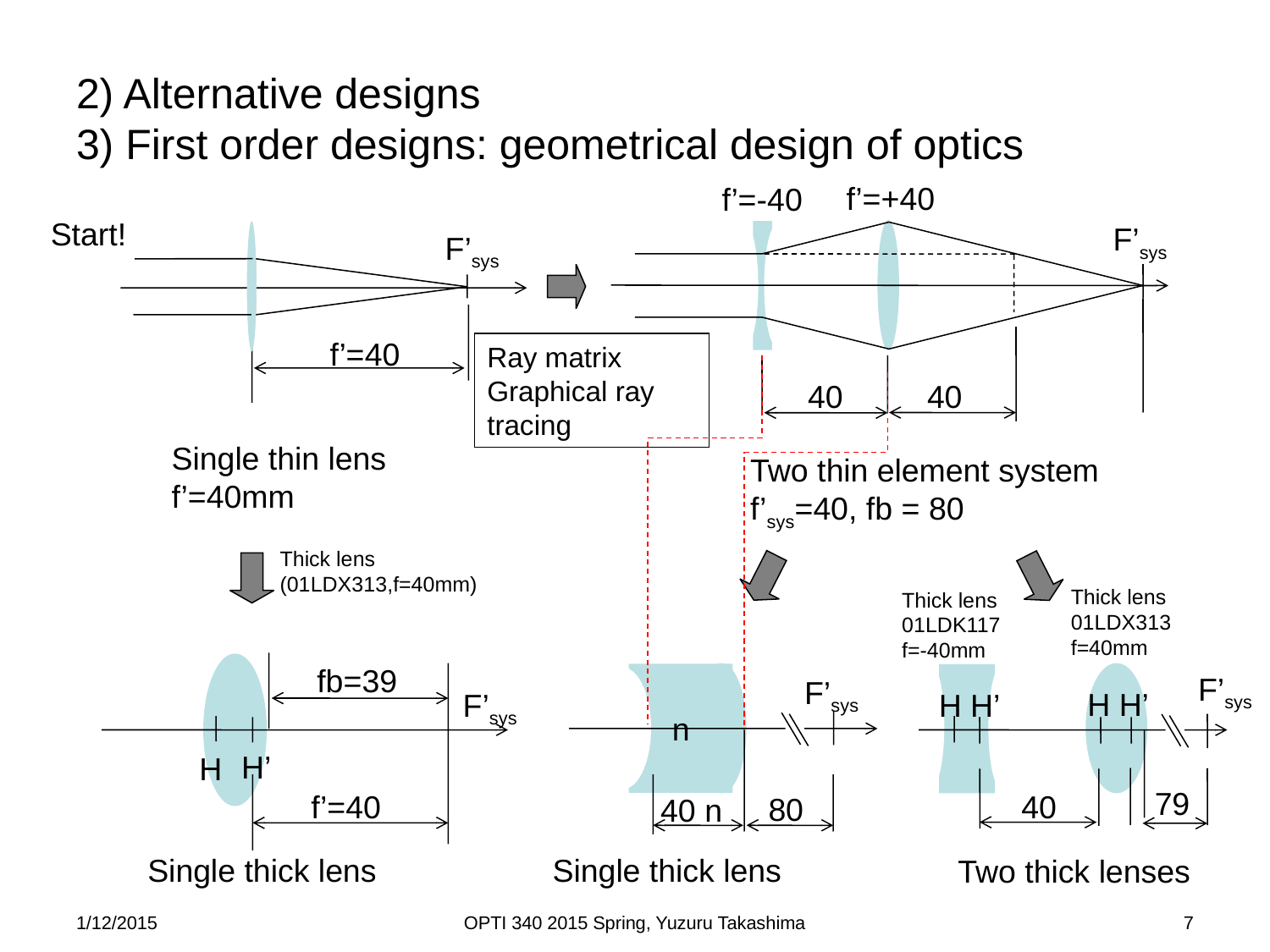

# 2) Alternative designs 3) First order designs: geometrical design of optics
f’=+40
f’=-40

Start!
F’sys

F’sys

f’=40
Ray matrix
Graphical ray tracing

40
40

Single thin lens
f’=40mm
Two thin element system
f’sys=40, fb = 80
Thick lens
(01LDX313,f=40mm)

Thick lens
01LDX313
f=40mm
Thick lens
01LDK117
f=-40mm

fb=39

F’sys
n

F’sys

H H’
F’sys
H H’

H’
H

79
f’=40
40
80
40 n

Single thick lens
Single thick lens
Two thick lenses
1/12/2015
OPTI 340 2015 Spring, Yuzuru Takashima
7